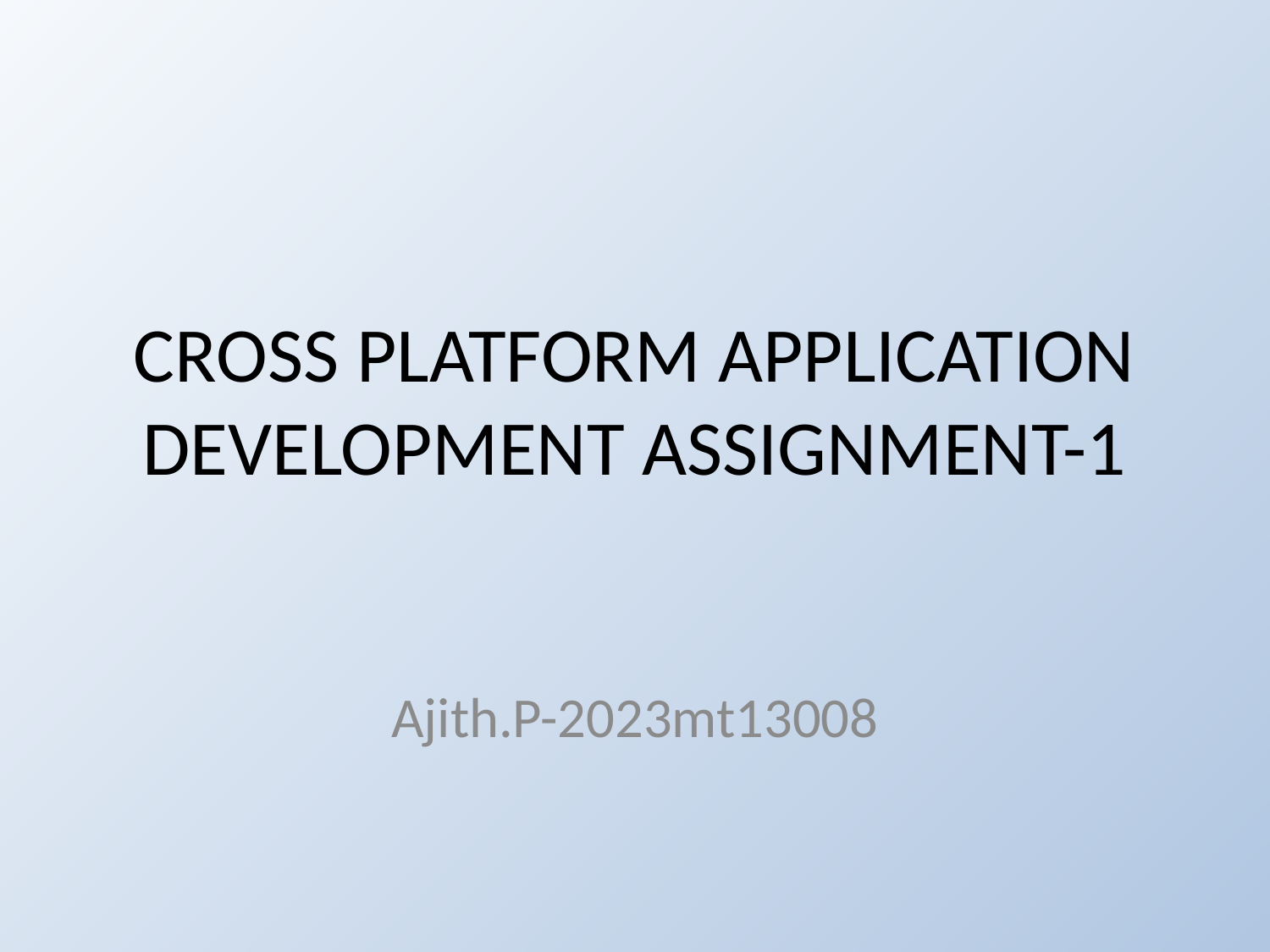

# CROSS PLATFORM APPLICATION DEVELOPMENT ASSIGNMENT-1
												Ajith.P-2023mt13008